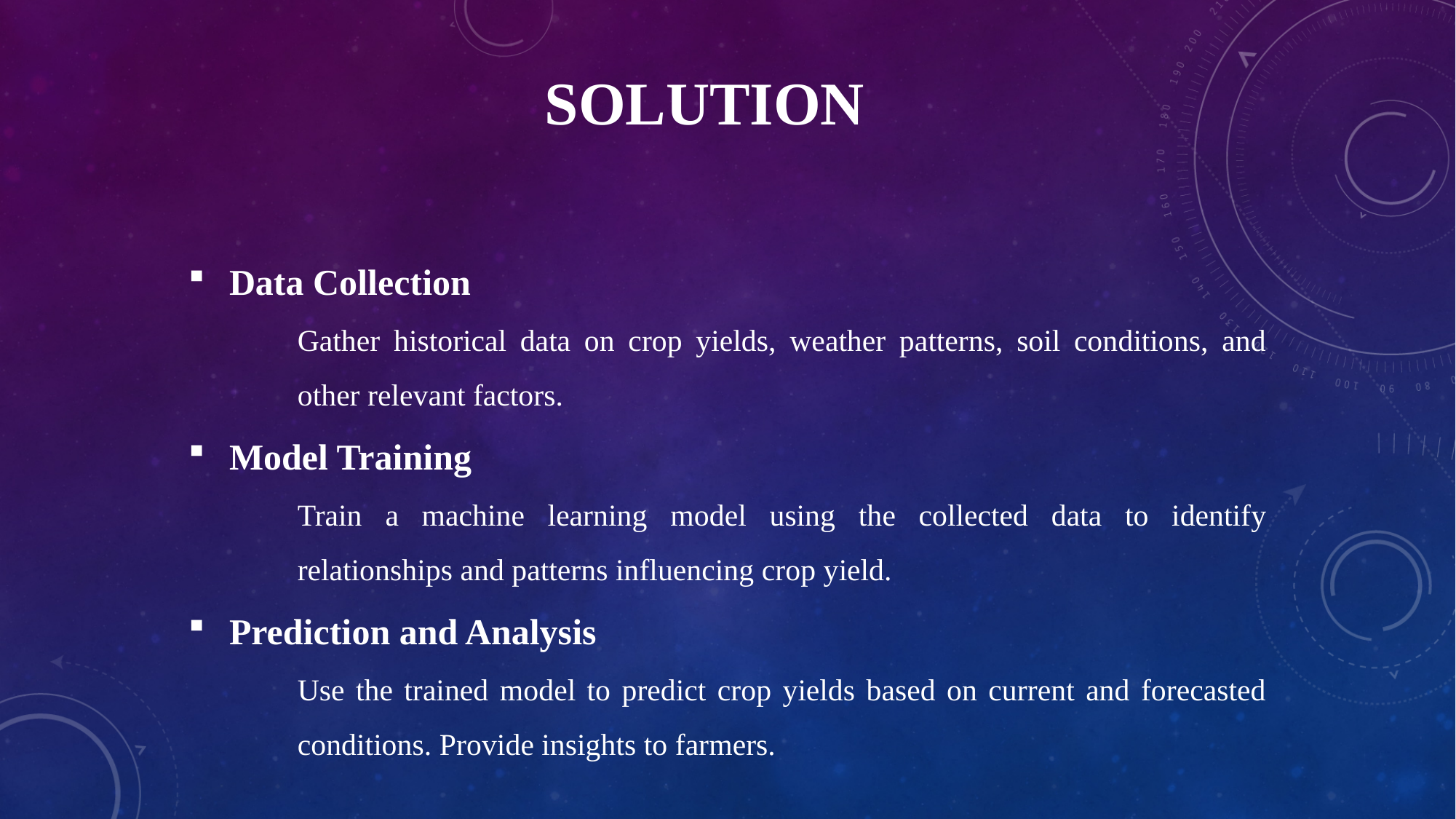

# Solution
Data Collection
Gather historical data on crop yields, weather patterns, soil conditions, and other relevant factors.
Model Training
Train a machine learning model using the collected data to identify relationships and patterns influencing crop yield.
Prediction and Analysis
Use the trained model to predict crop yields based on current and forecasted conditions. Provide insights to farmers.